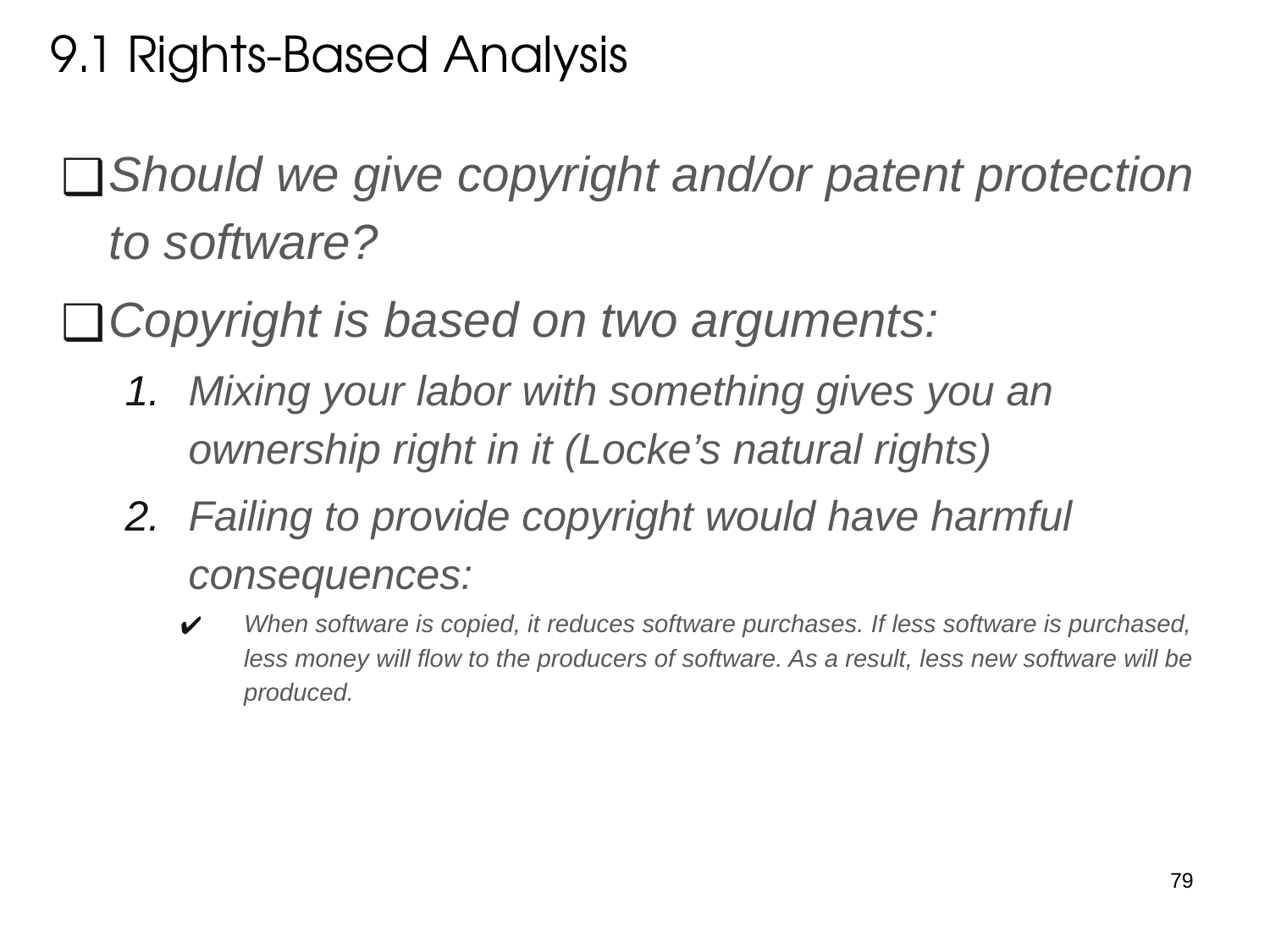

# 9.1 Rights-Based Analysis
Should we give copyright and/or patent protection to software?
Copyright is based on two arguments:
Mixing your labor with something gives you an ownership right in it (Locke’s natural rights)
Failing to provide copyright would have harmful consequences:
When software is copied, it reduces software purchases. If less software is purchased, less money will flow to the producers of software. As a result, less new software will be produced.

79